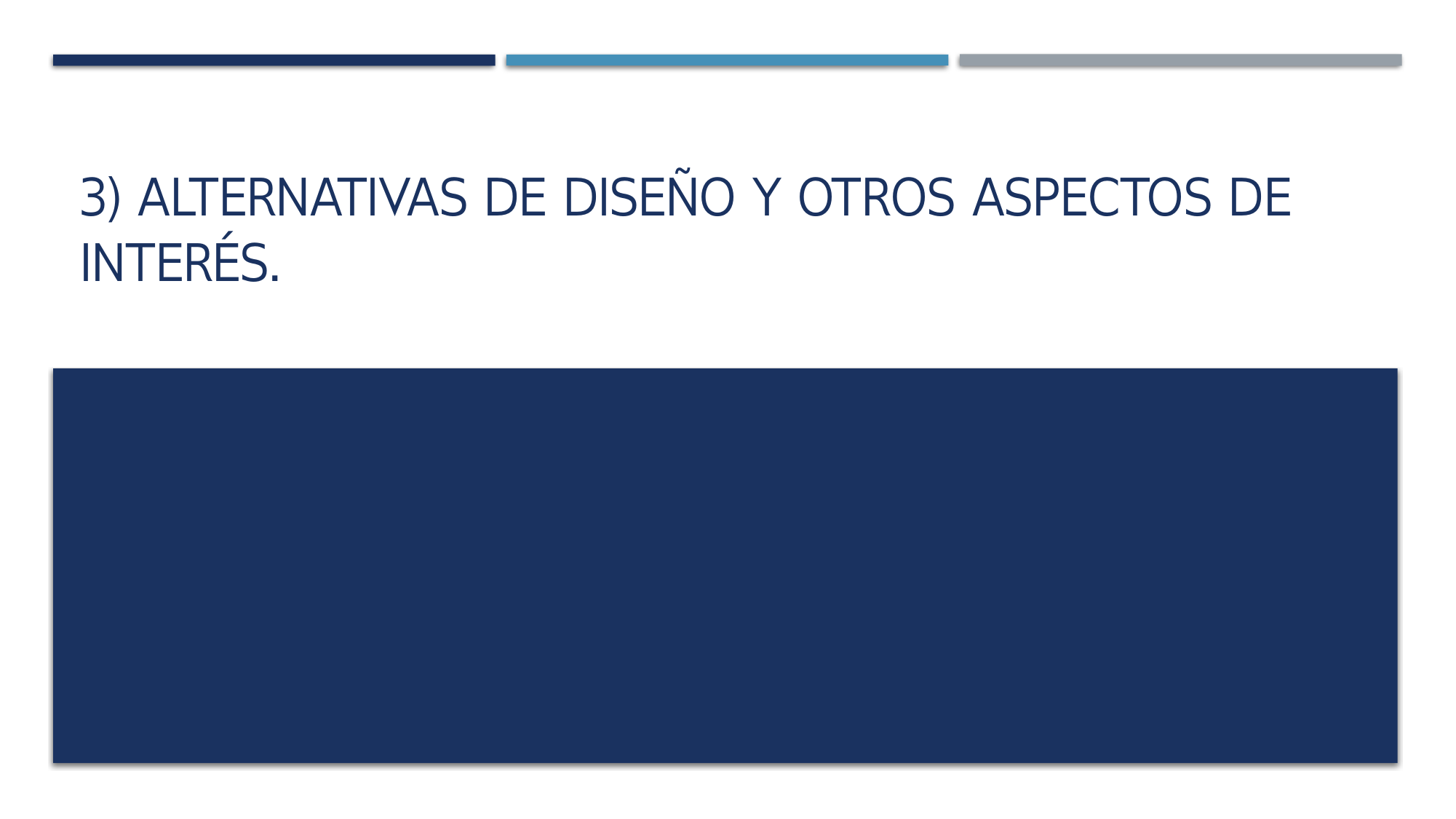

# 3) Alternativas de diseño y otros aspectos de interés.